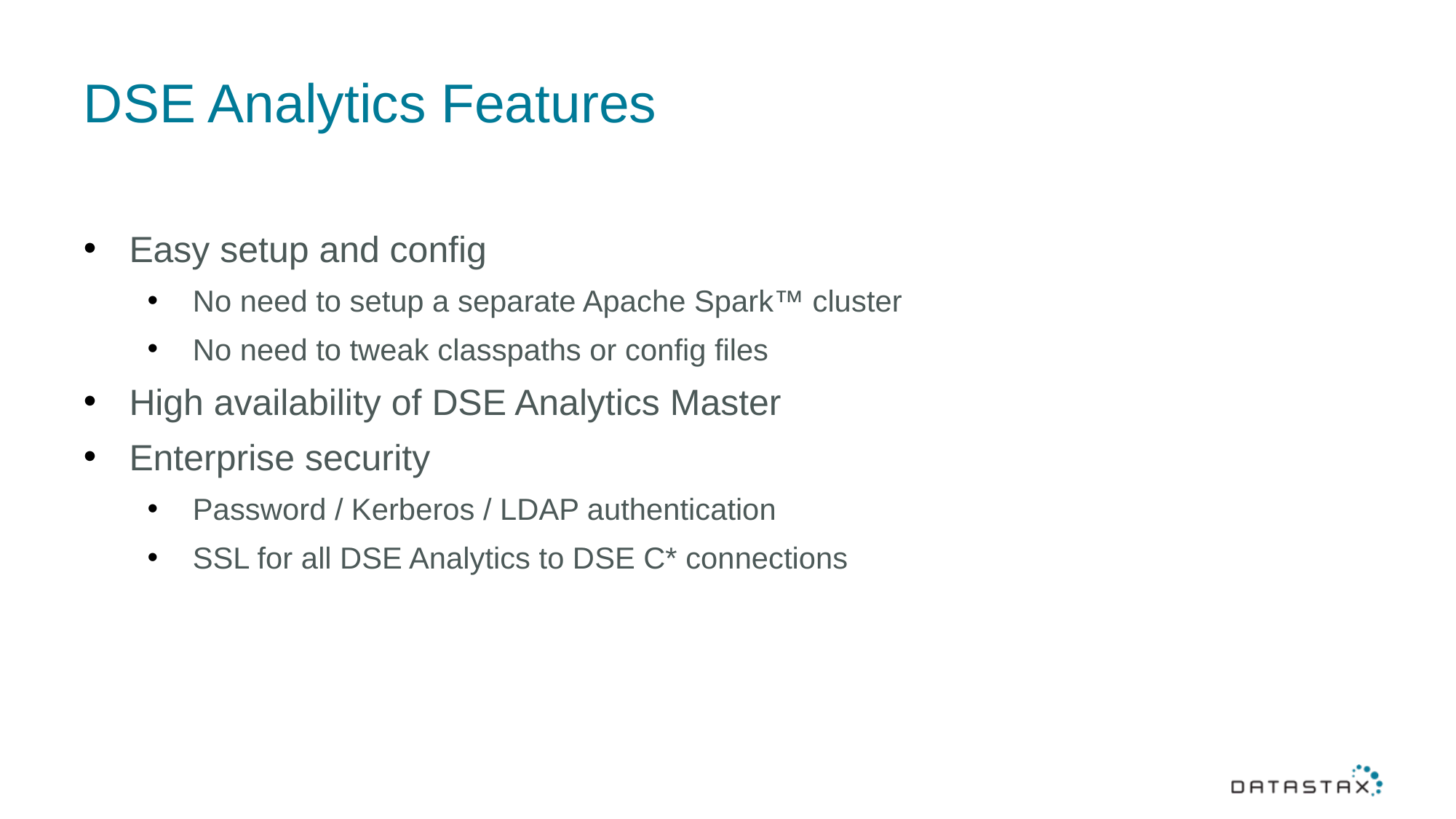

# DSE Analytics Features
Easy setup and config
No need to setup a separate Apache Spark™ cluster
No need to tweak classpaths or config files
High availability of DSE Analytics Master
Enterprise security
Password / Kerberos / LDAP authentication
SSL for all DSE Analytics to DSE C* connections